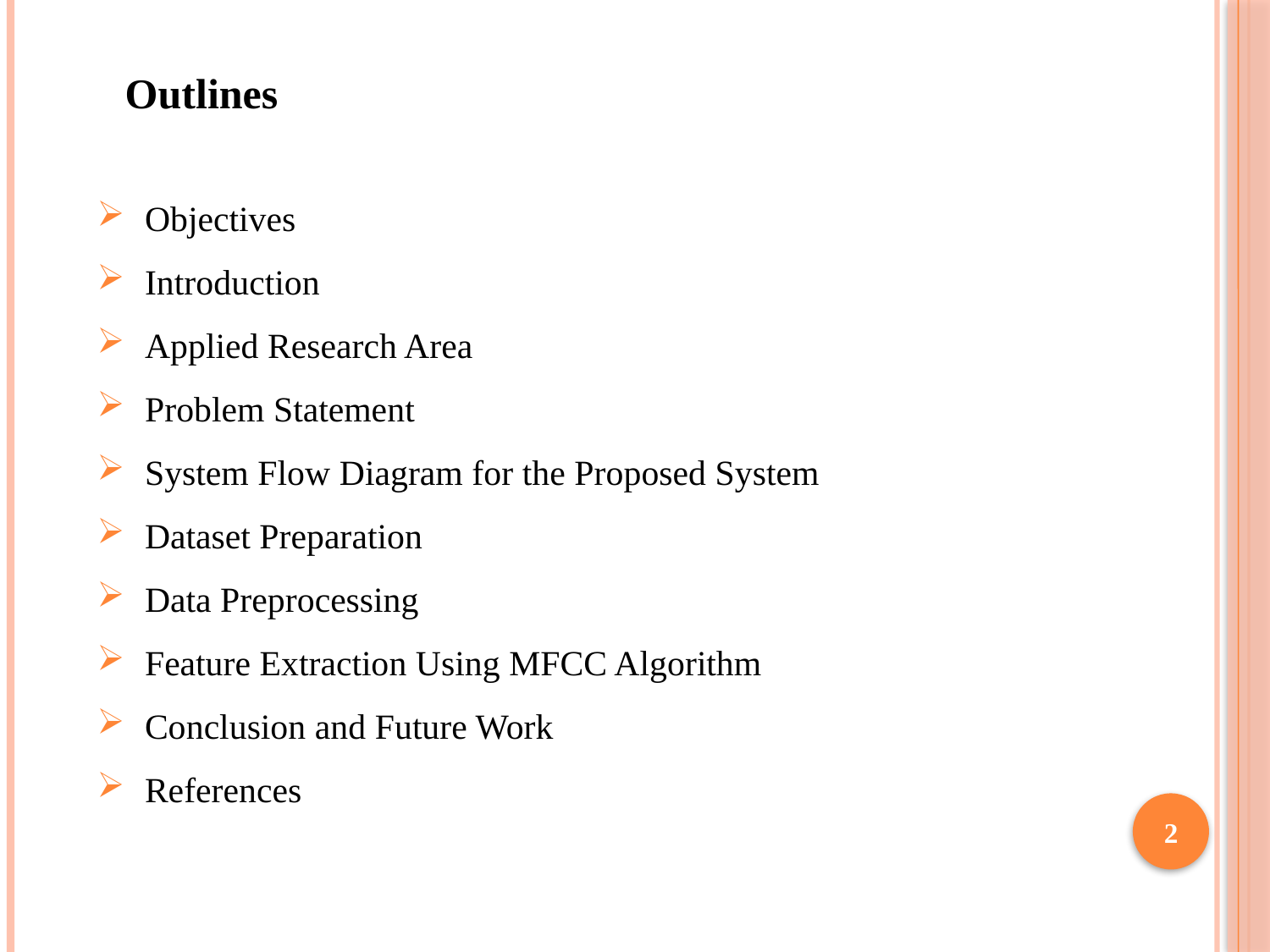

Outlines
Objectives
Introduction
Applied Research Area
Problem Statement
System Flow Diagram for the Proposed System
Dataset Preparation
Data Preprocessing
Feature Extraction Using MFCC Algorithm
Conclusion and Future Work
References
2